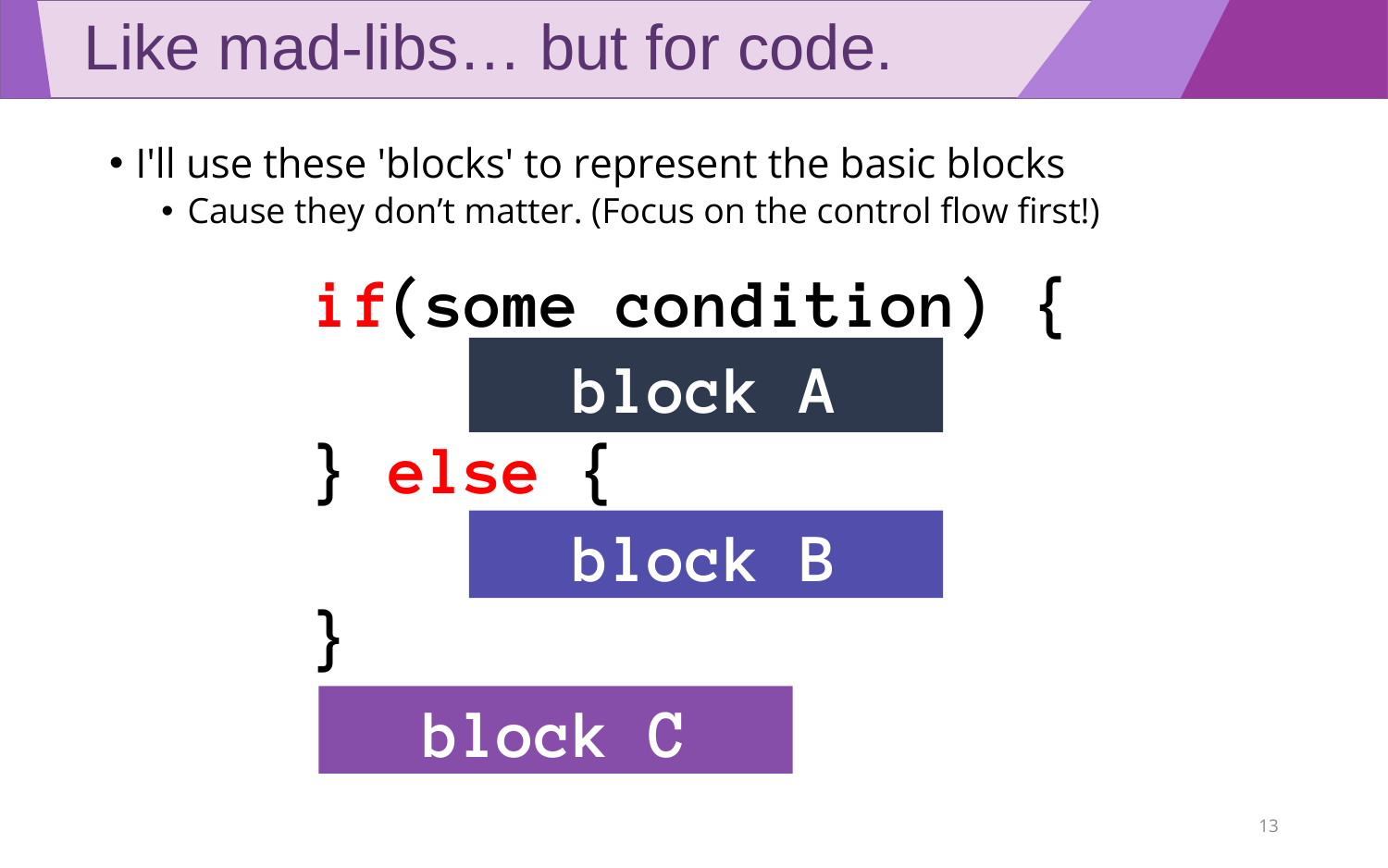

# Like mad-libs… but for code.
I'll use these 'blocks' to represent the basic blocks
Cause they don’t matter. (Focus on the control flow first!)

if(some condition) {

} else {

}
block A
block B
block C
13